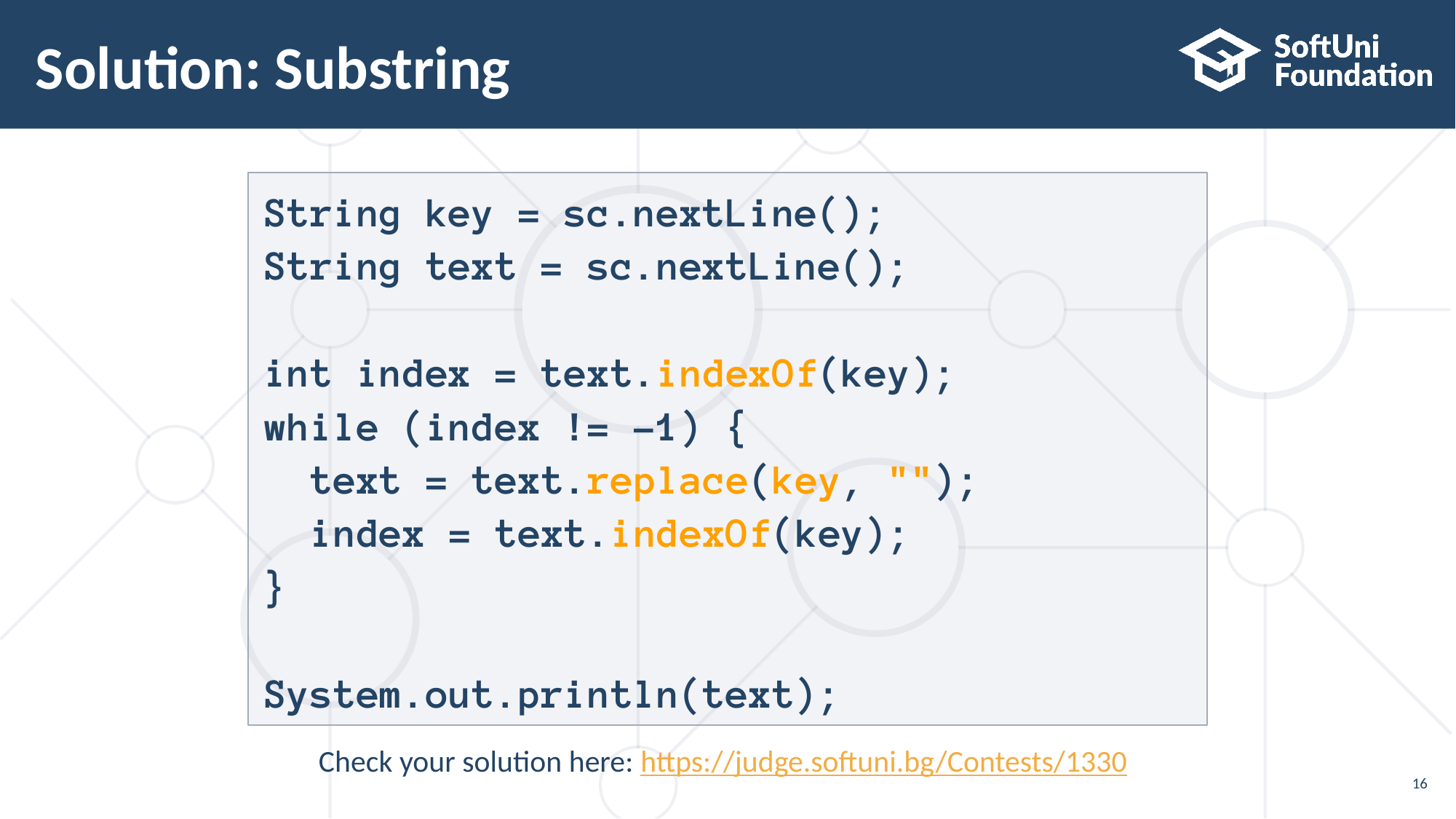

# Solution: Substring
String key = sc.nextLine();
String text = sc.nextLine();

int index = text.indexOf(key);
while (index != -1) {
  text = text.replace(key, "");
  index = text.indexOf(key);
}

System.out.println(text);
Check your solution here: https://judge.softuni.bg/Contests/1330
16